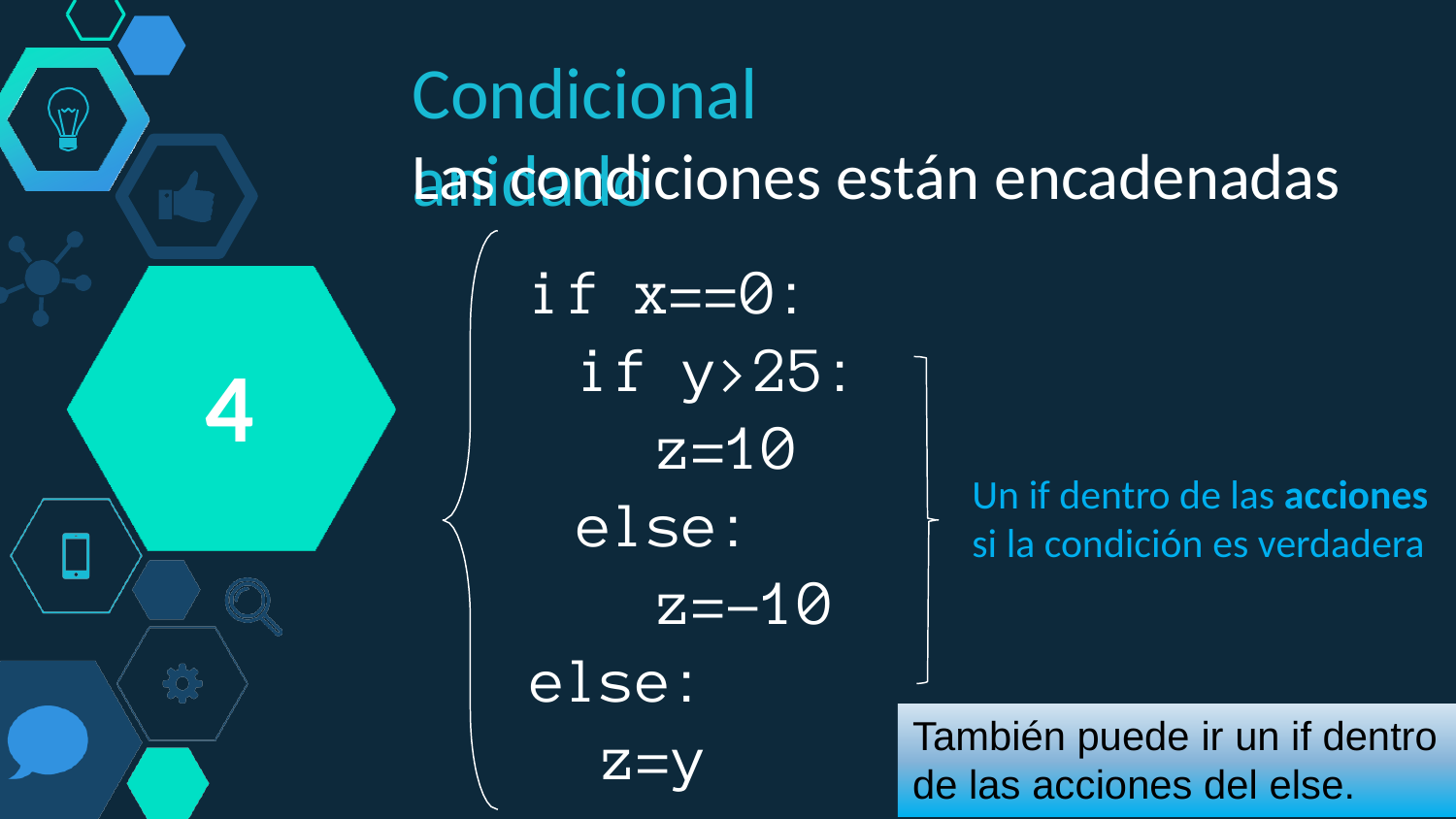

Condicional	anidado

Las condiciones están encadenadas

if x==0:
if y>25:
z=10
else:
z=-10
else:
z=y

4

Un if dentro de las acciones
si la condición es verdadera

También puede ir un if dentro
de las acciones del else.